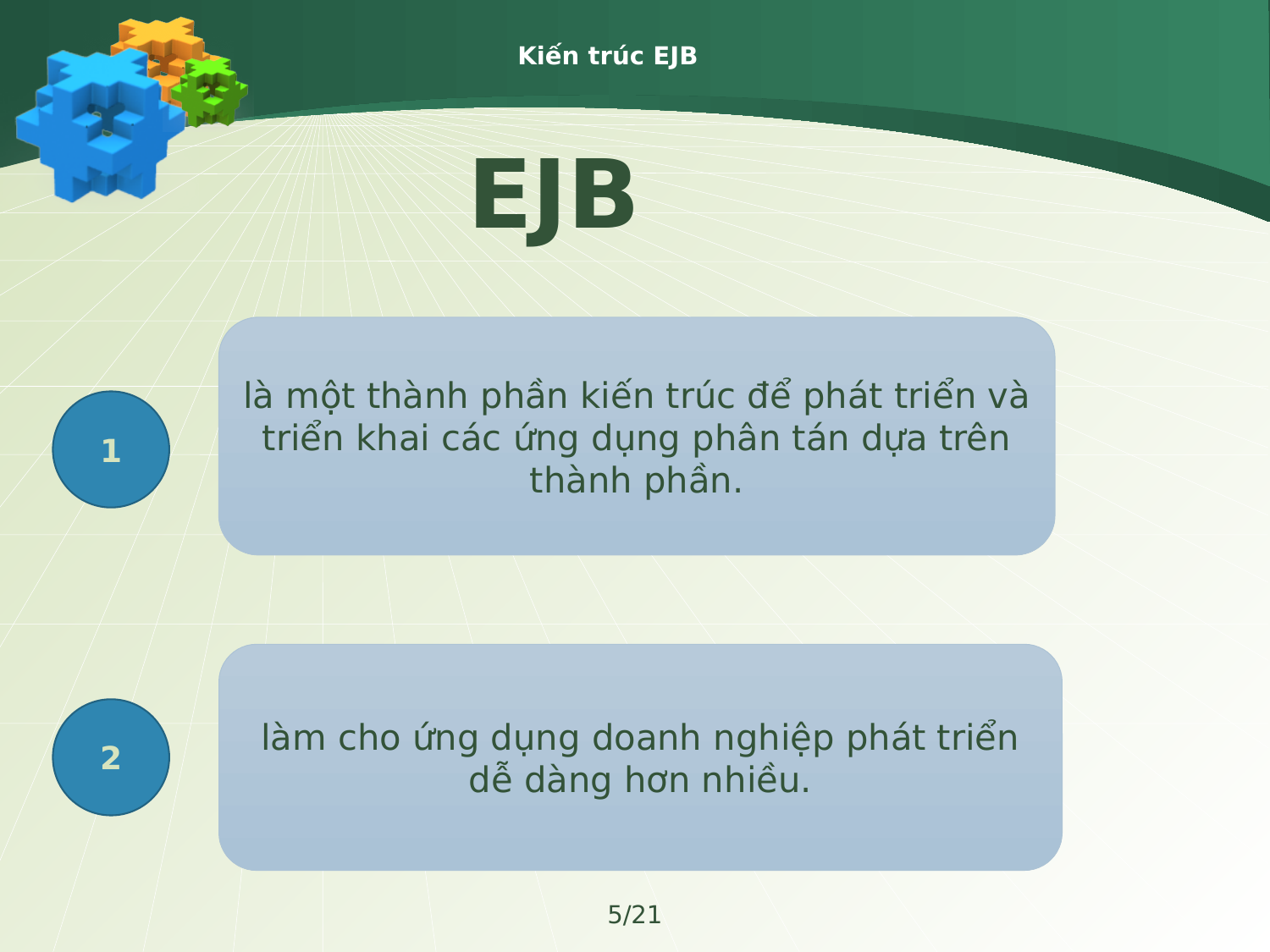

# Kiến trúc EJB
EJB
là một thành phần kiến trúc để phát triển và triển khai các ứng dụng phân tán dựa trên thành phần.
1
làm cho ứng dụng doanh nghiệp phát triển dễ dàng hơn nhiều.
2
5/21